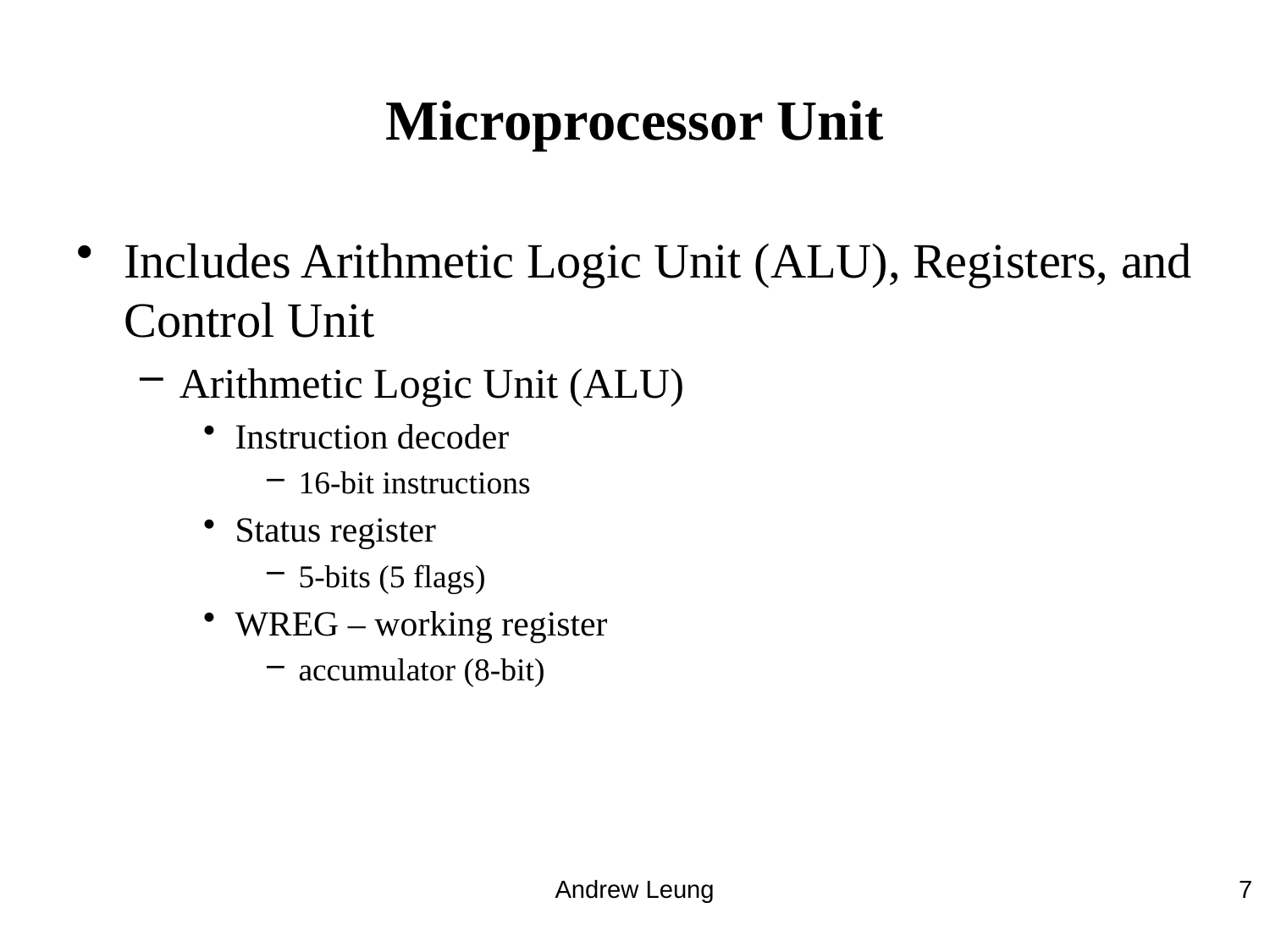

# Microprocessor Unit
Includes Arithmetic Logic Unit (ALU), Registers, and Control Unit
Arithmetic Logic Unit (ALU)
Instruction decoder
16-bit instructions
Status register
5-bits (5 flags)
WREG – working register
accumulator (8-bit)

Andrew Leung
7